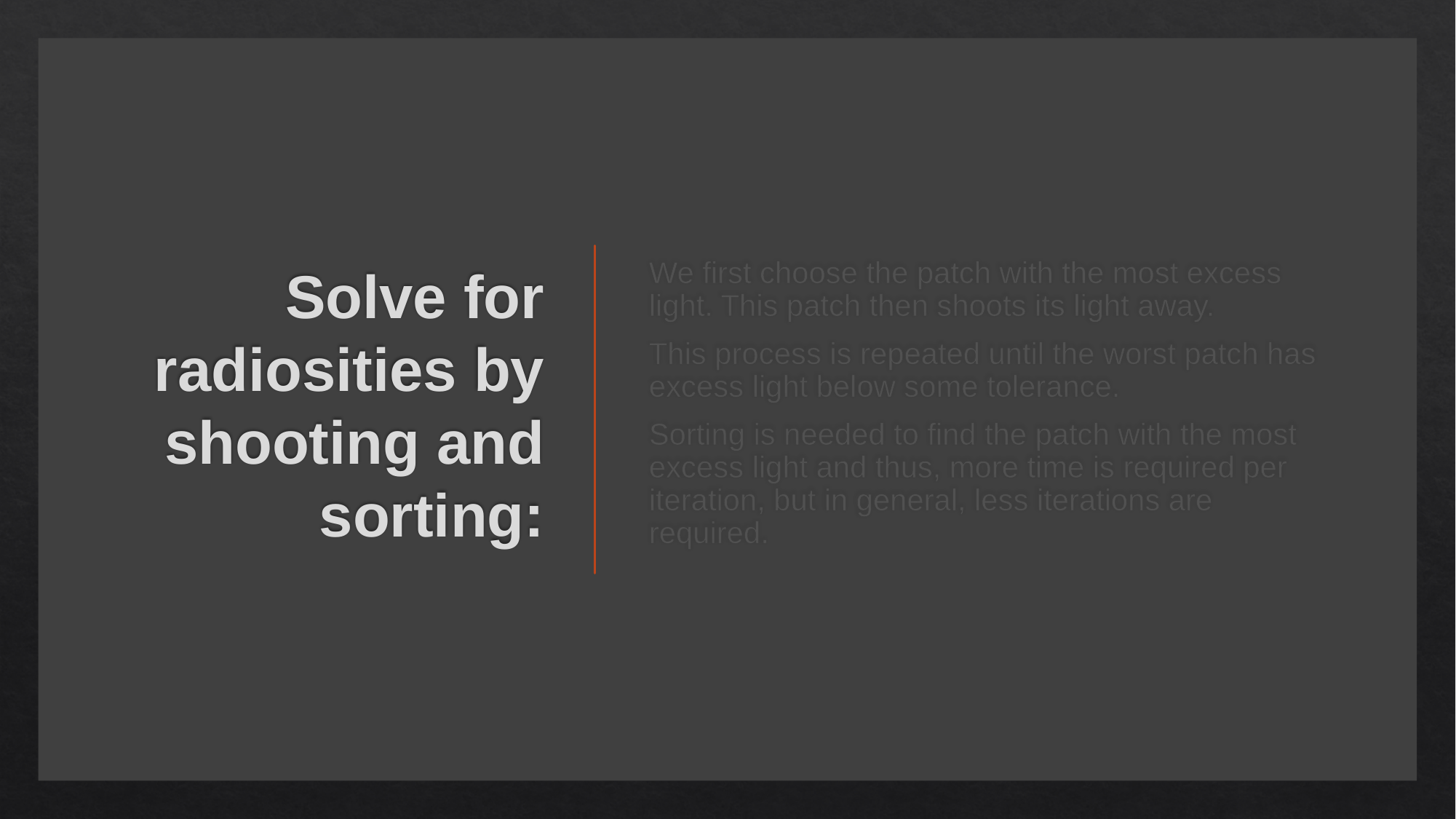

# Solve for radiosities by shooting and sorting:
We first choose the patch with the most excess light. This patch then shoots its light away.
This process is repeated until the worst patch has excess light below some tolerance.
Sorting is needed to find the patch with the most excess light and thus, more time is required per iteration, but in general, less iterations are required.